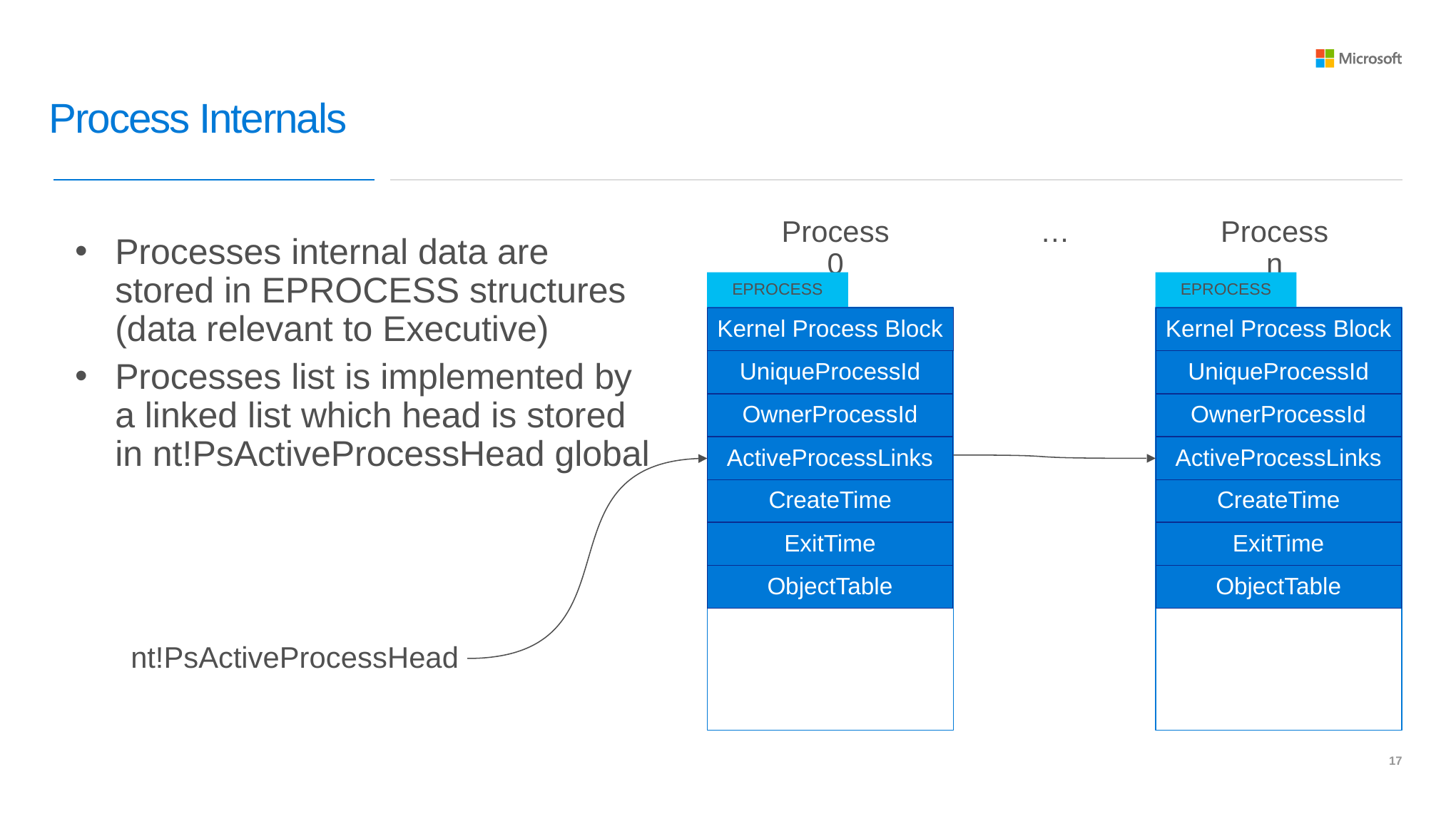

# Process Internals
Process 0
…
Process n
Processes internal data are stored in EPROCESS structures (data relevant to Executive)
Processes list is implemented by a linked list which head is stored in nt!PsActiveProcessHead global
EPROCESS
EPROCESS

Kernel Process Block
Kernel Process Block
UniqueProcessId
UniqueProcessId
OwnerProcessId
OwnerProcessId
ActiveProcessLinks
ActiveProcessLinks
CreateTime
CreateTime
ExitTime
ExitTime
ObjectTable
ObjectTable
nt!PsActiveProcessHead
17